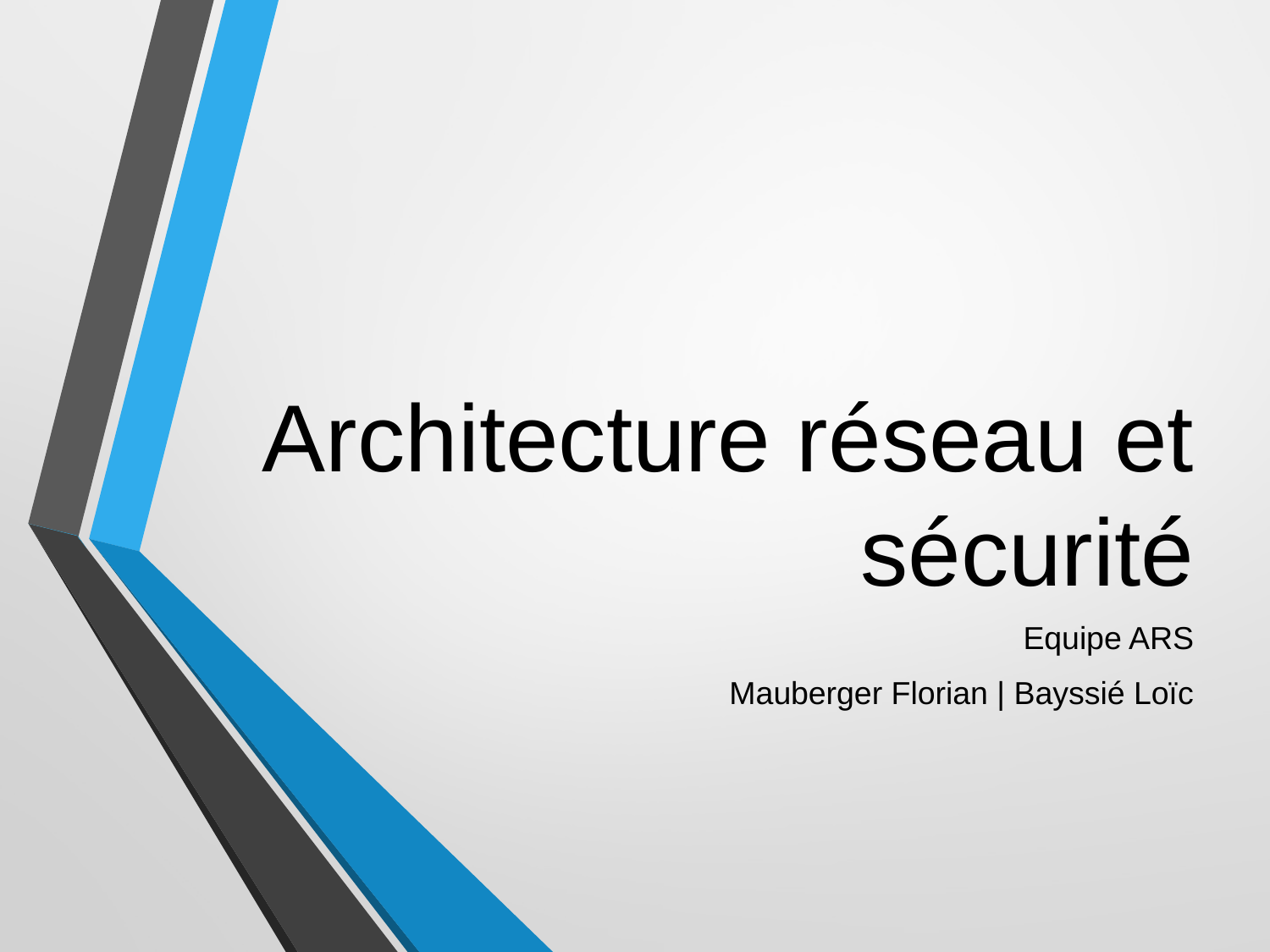

# Architecture réseau et sécurité
Equipe ARS
Mauberger Florian | Bayssié Loïc